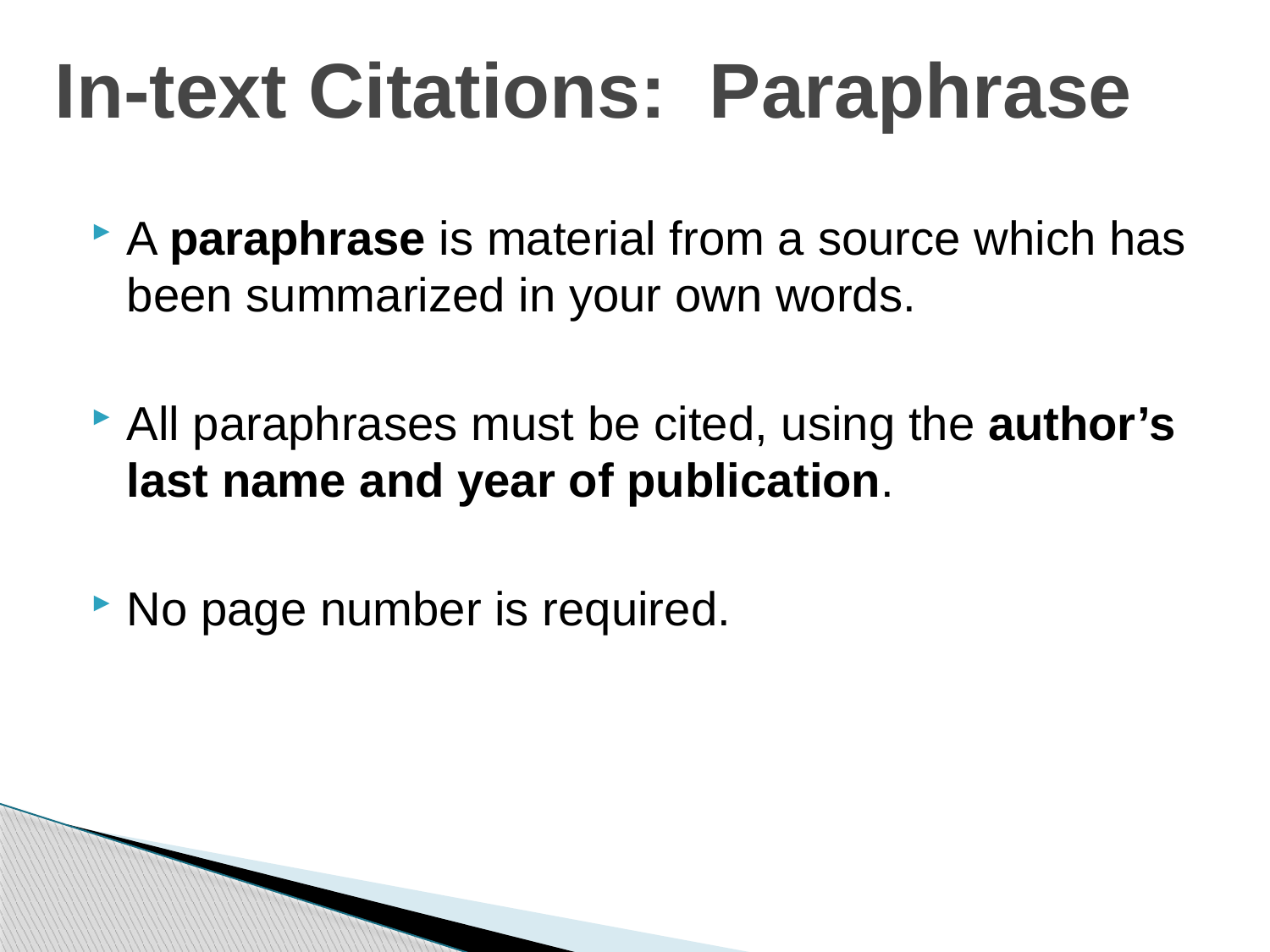

In-text Citations:  Paraphrase
A paraphrase is material from a source which has been summarized in your own words.

All paraphrases must be cited, using the author’s last name and year of publication.

No page number is required.